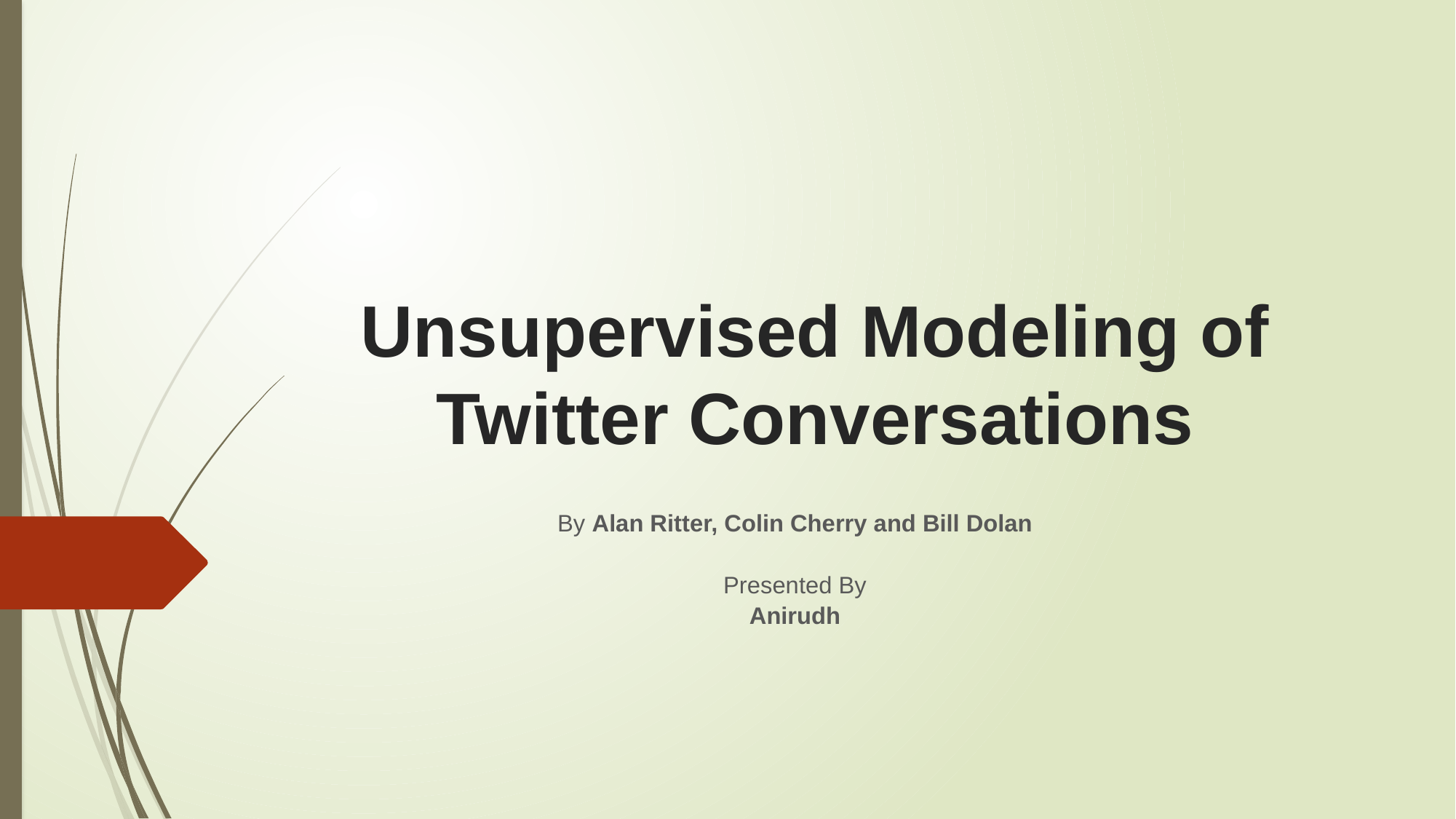

# Unsupervised Modeling of Twitter Conversations
By Alan Ritter, Colin Cherry and Bill Dolan

Presented By
Anirudh